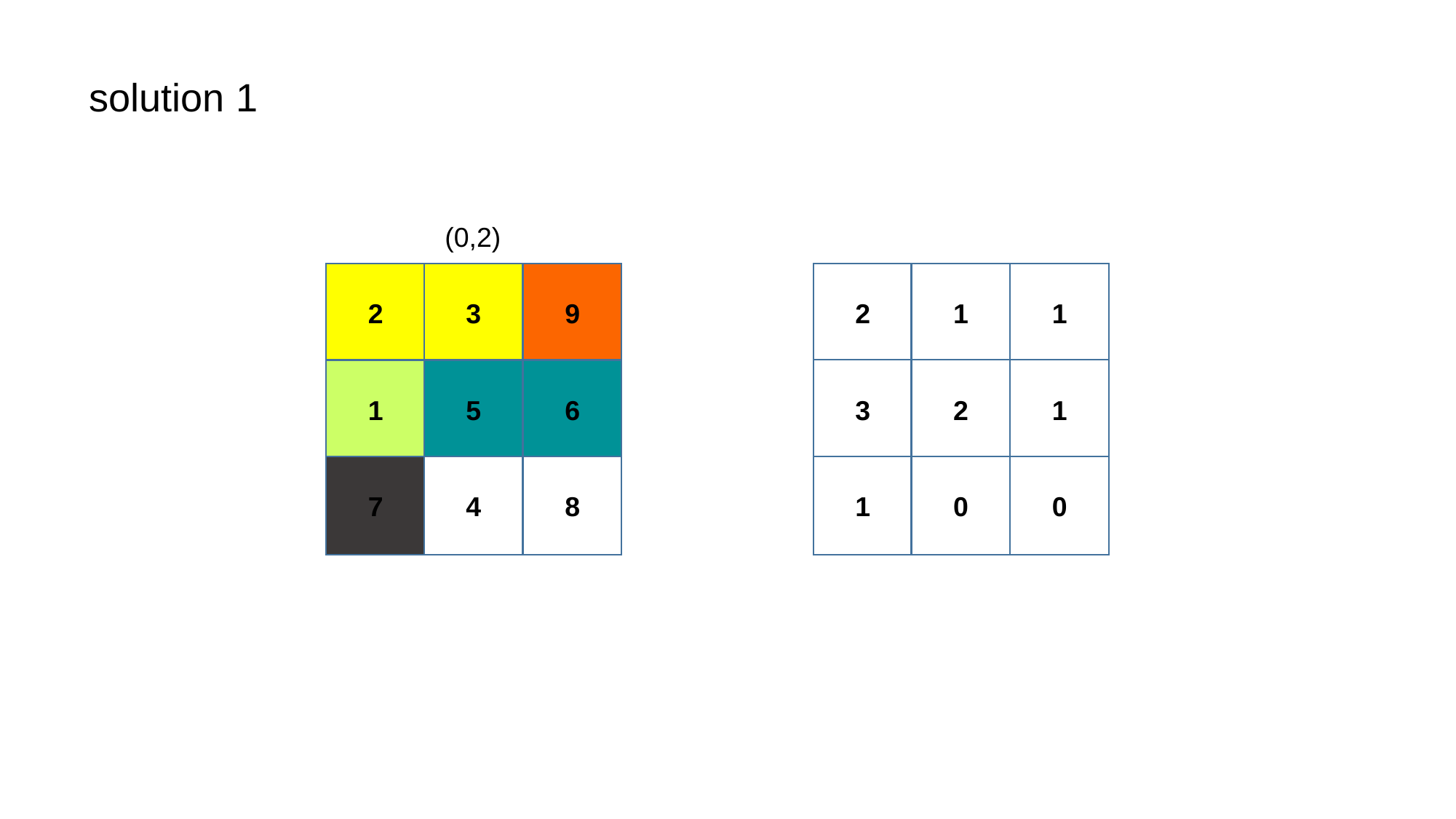

solution 1
(0,2)
2
1
1
2
3
9
3
2
1
1
5
6
1
0
0
7
4
8